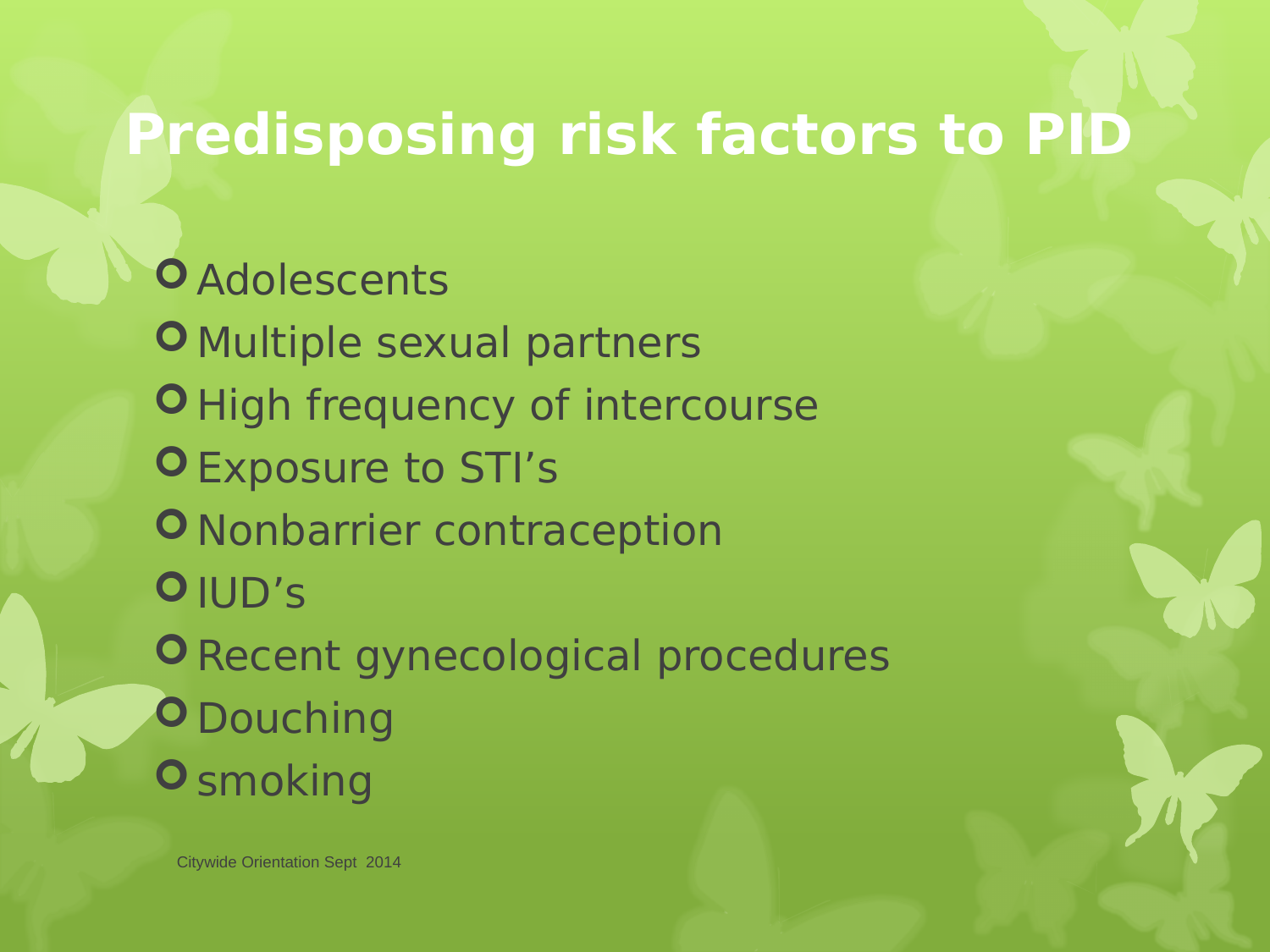

# Predisposing risk factors to PID
Adolescents
Multiple sexual partners
High frequency of intercourse
Exposure to STI’s
Nonbarrier contraception
IUD’s
Recent gynecological procedures
Douching
smoking
Citywide Orientation Sept  2014